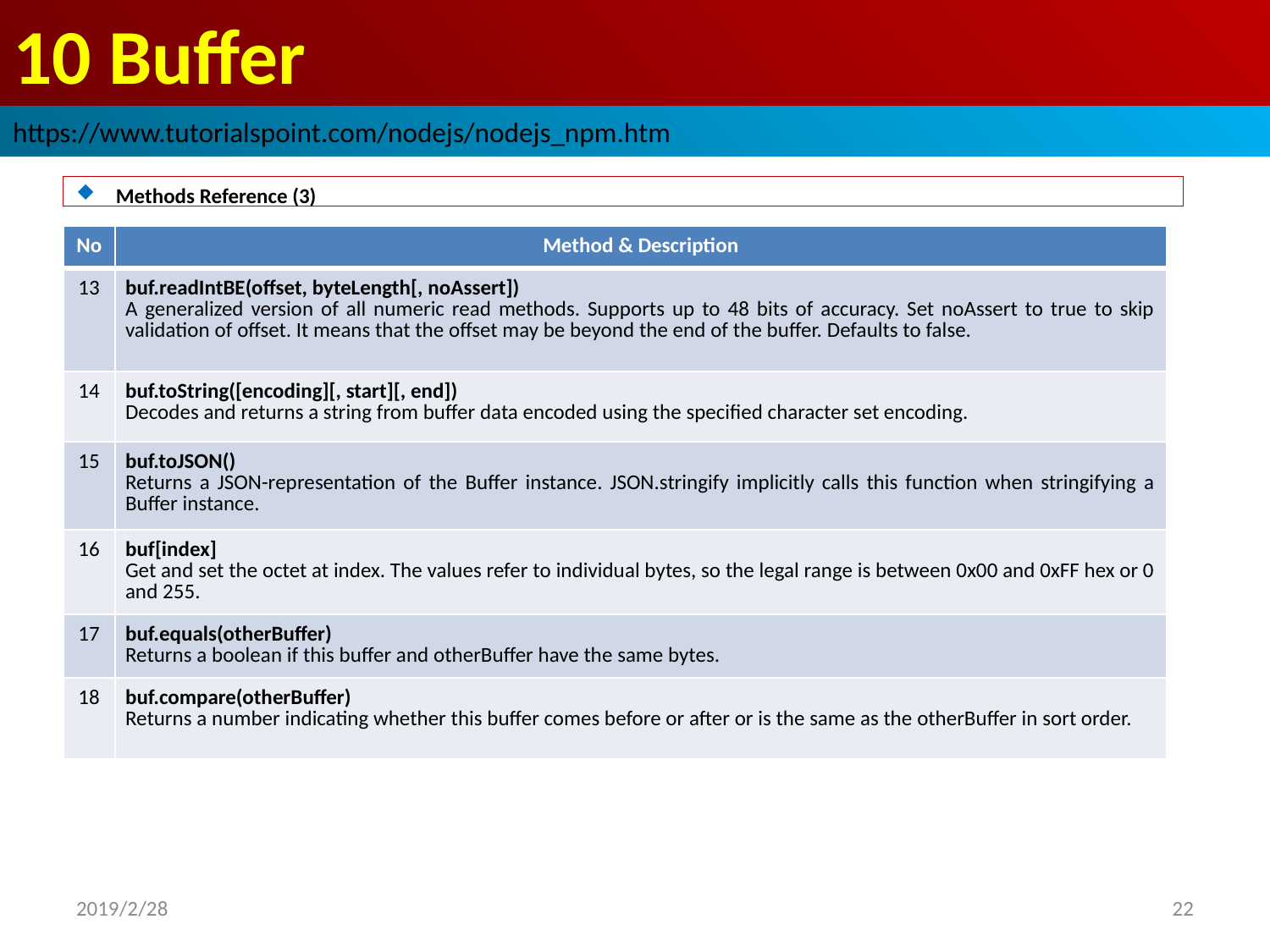

# 10 Buffer
https://www.tutorialspoint.com/nodejs/nodejs_npm.htm
Methods Reference (3)
| No | Method & Description |
| --- | --- |
| 13 | buf.readIntBE(offset, byteLength[, noAssert]) A generalized version of all numeric read methods. Supports up to 48 bits of accuracy. Set noAssert to true to skip validation of offset. It means that the offset may be beyond the end of the buffer. Defaults to false. |
| 14 | buf.toString([encoding][, start][, end]) Decodes and returns a string from buffer data encoded using the specified character set encoding. |
| 15 | buf.toJSON() Returns a JSON-representation of the Buffer instance. JSON.stringify implicitly calls this function when stringifying a Buffer instance. |
| 16 | buf[index] Get and set the octet at index. The values refer to individual bytes, so the legal range is between 0x00 and 0xFF hex or 0 and 255. |
| 17 | buf.equals(otherBuffer) Returns a boolean if this buffer and otherBuffer have the same bytes. |
| 18 | buf.compare(otherBuffer) Returns a number indicating whether this buffer comes before or after or is the same as the otherBuffer in sort order. |
2019/2/28
22